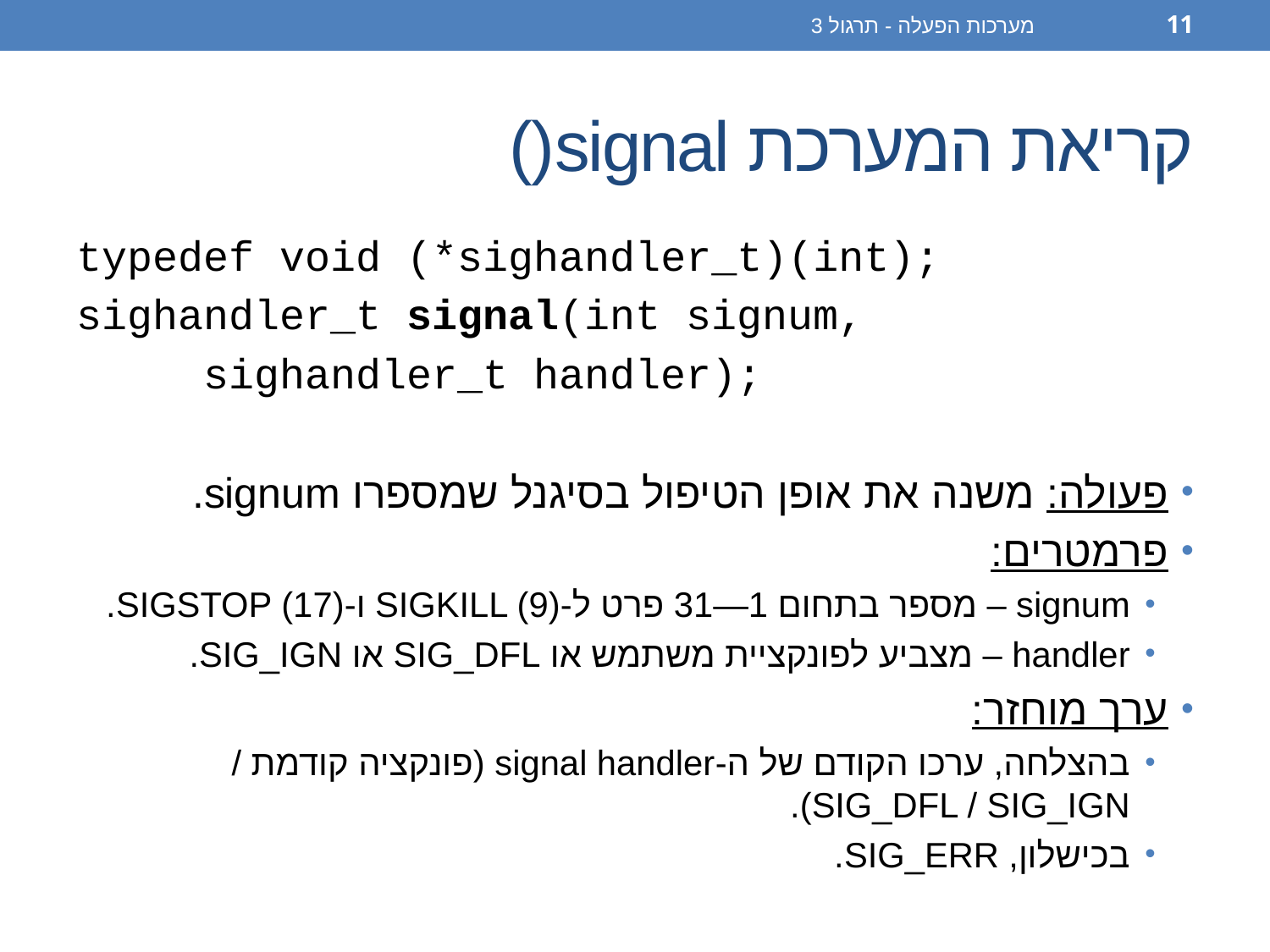

מערכות הפעלה - תרגול 3
11
# קריאת המערכת signal()
typedef void (*sighandler_t)(int);
sighandler_t signal(int signum,
	sighandler_t handler);

פעולה: משנה את אופן הטיפול בסיגנל שמספרו signum.
פרמטרים:
signum – מספר בתחום 1—31 פרט ל-SIGKILL (9) ו-SIGSTOP (17).
handler – מצביע לפונקציית משתמש או SIG_DFL או SIG_IGN.
ערך מוחזר:
בהצלחה, ערכו הקודם של ה-signal handler (פונקציה קודמת / SIG_DFL / SIG_IGN).
בכישלון, SIG_ERR.